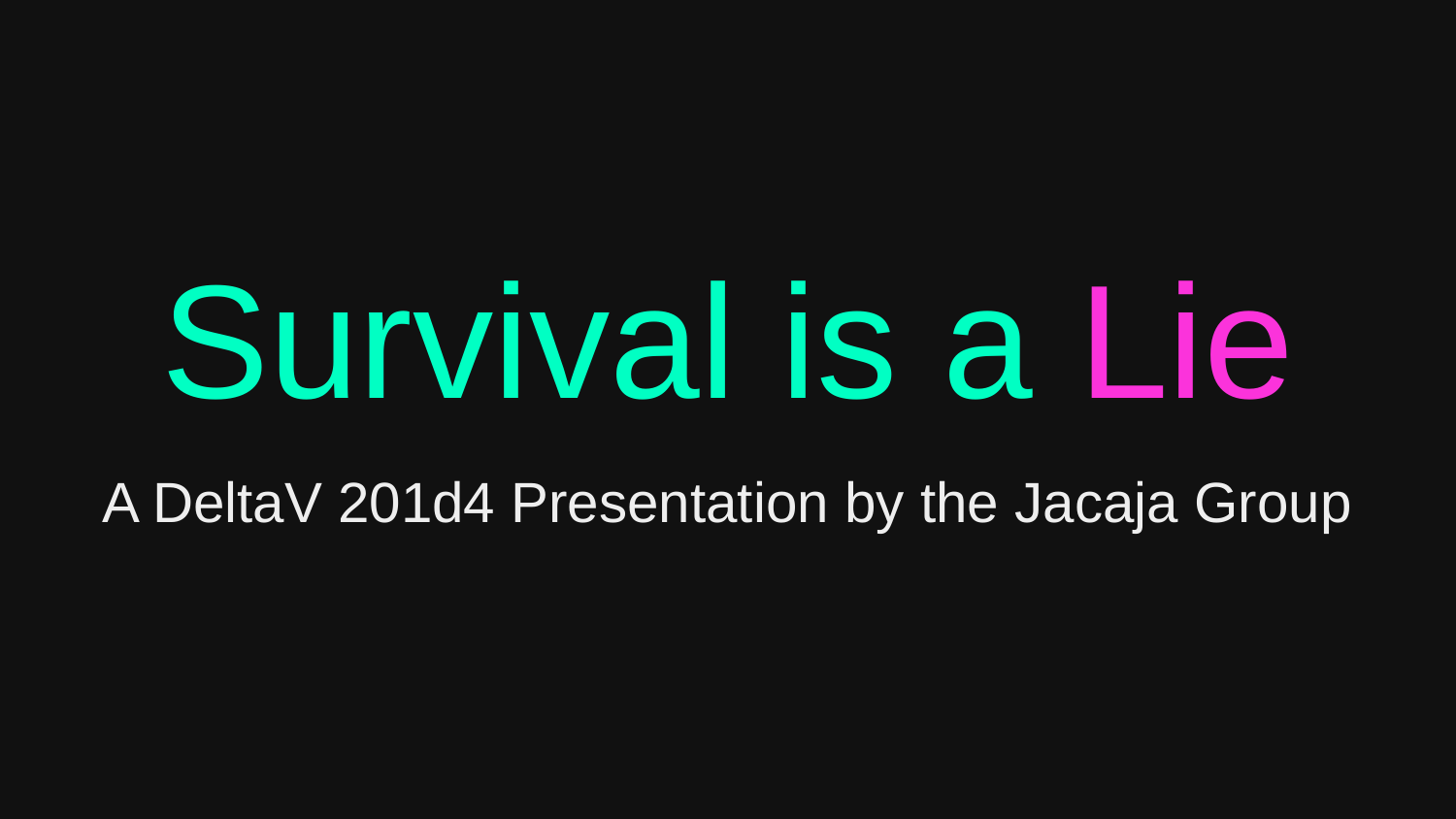

Survival is a Lie
A DeltaV 201d4 Presentation by the Jacaja Group